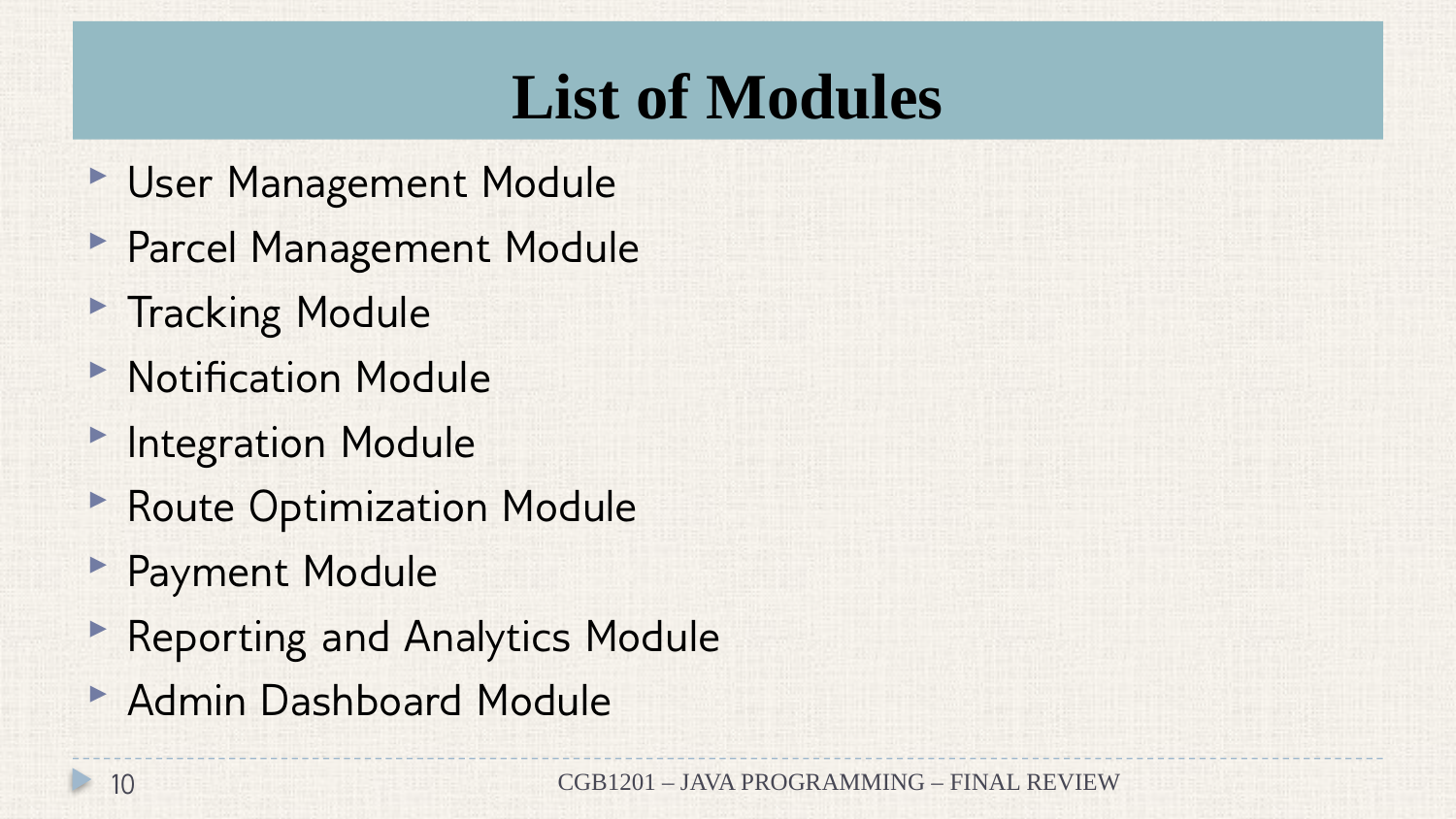

# List of Modules
User Management Module
Parcel Management Module
Tracking Module
Notification Module
Integration Module
Route Optimization Module
Payment Module
Reporting and Analytics Module
Admin Dashboard Module
10
CGB1201 – JAVA PROGRAMMING – FINAL REVIEW